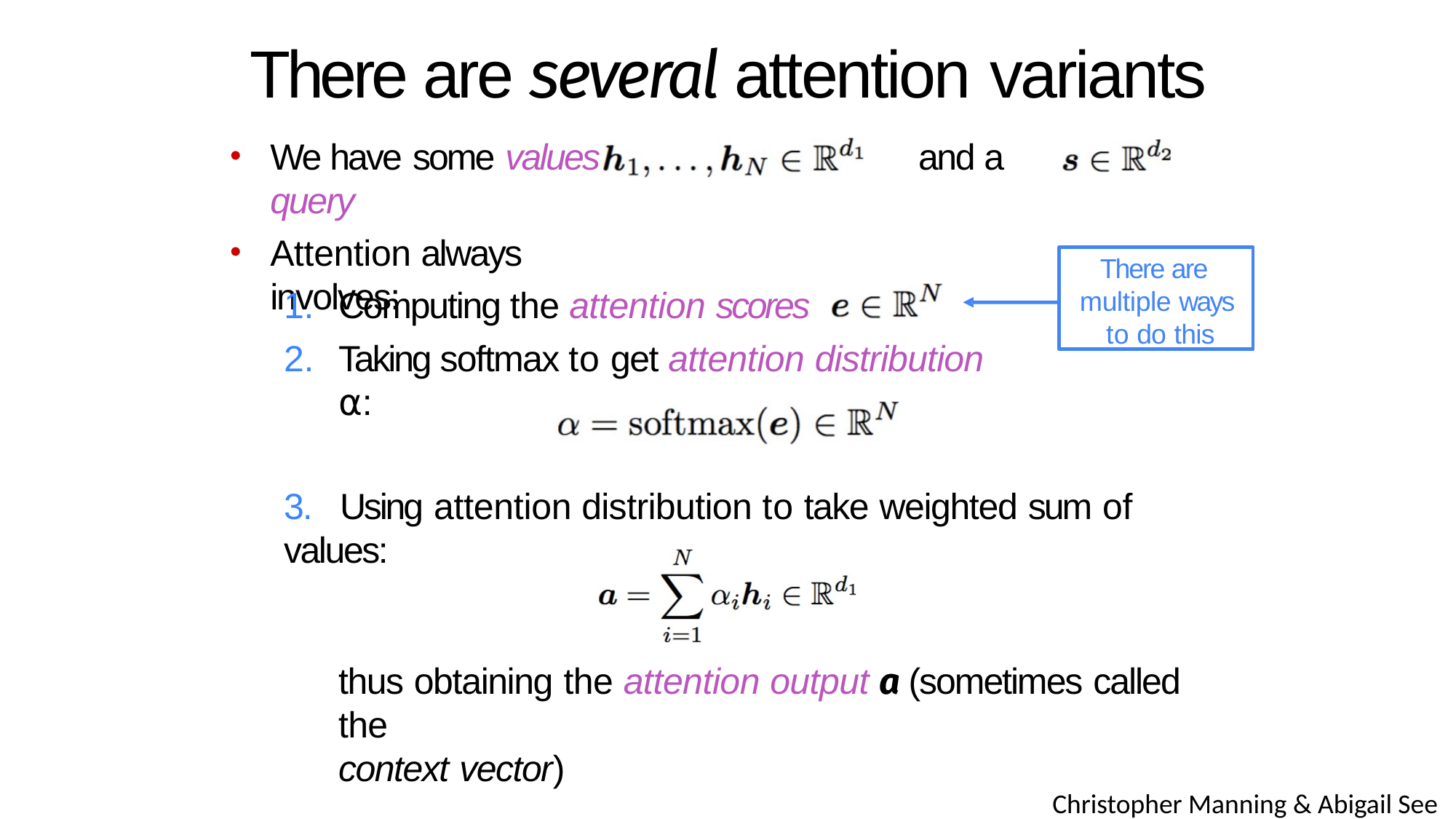

# There are several attention variants
We have some values	and a query

Attention always involves:
There are  multiple ways  to do this
Computing the attention scores
Taking softmax to get attention distribution ⍺:

3.	Using attention distribution to take weighted sum of values:

thus obtaining the attention output a (sometimes called the
context vector)
Christopher Manning & Abigail See